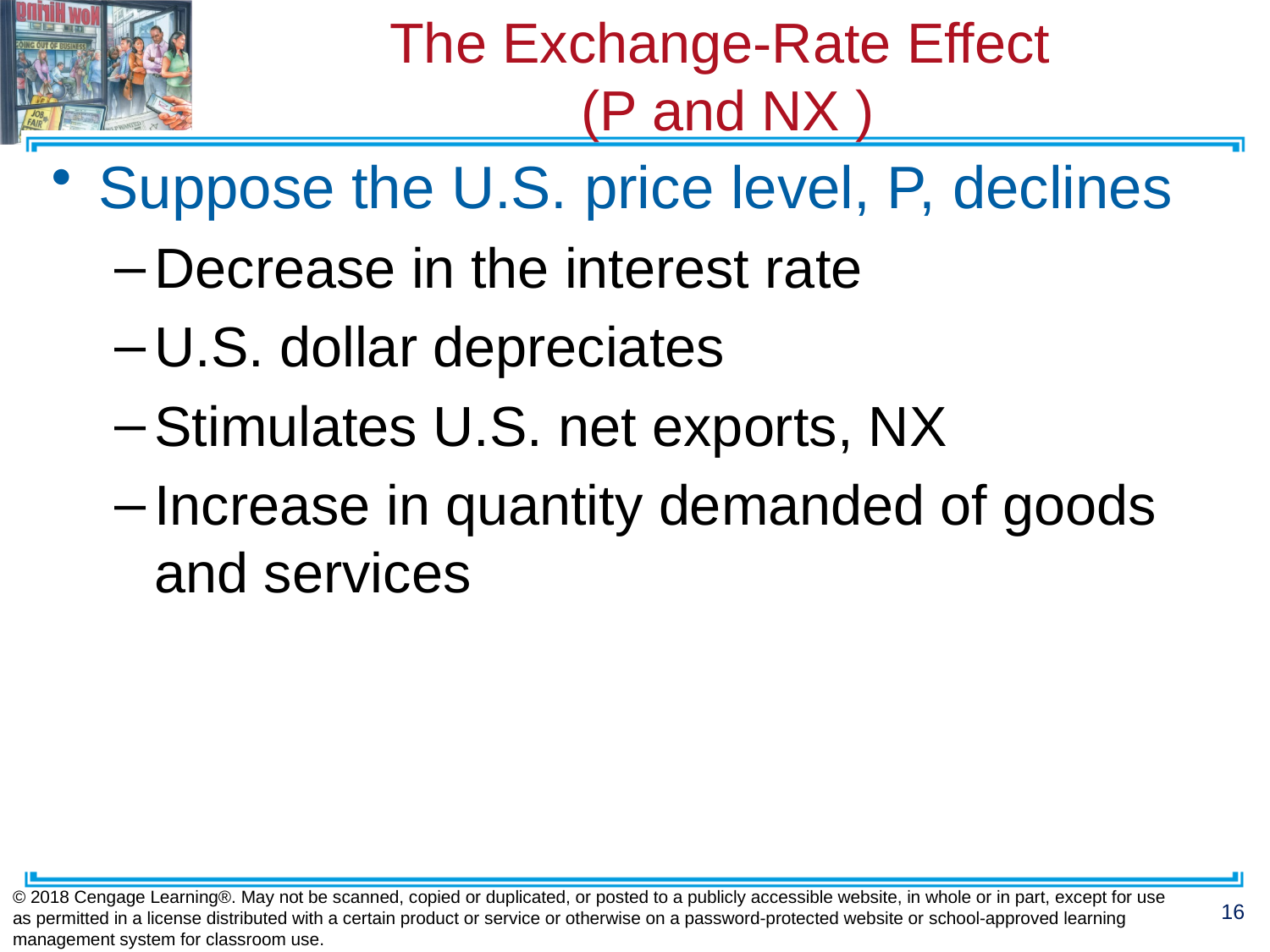

# The Exchange-Rate Effect (P and NX )
Suppose the U.S. price level, P, declines
Decrease in the interest rate
U.S. dollar depreciates
Stimulates U.S. net exports, NX
Increase in quantity demanded of goods and services
© 2018 Cengage Learning®. May not be scanned, copied or duplicated, or posted to a publicly accessible website, in whole or in part, except for use as permitted in a license distributed with a certain product or service or otherwise on a password-protected website or school-approved learning management system for classroom use.
16